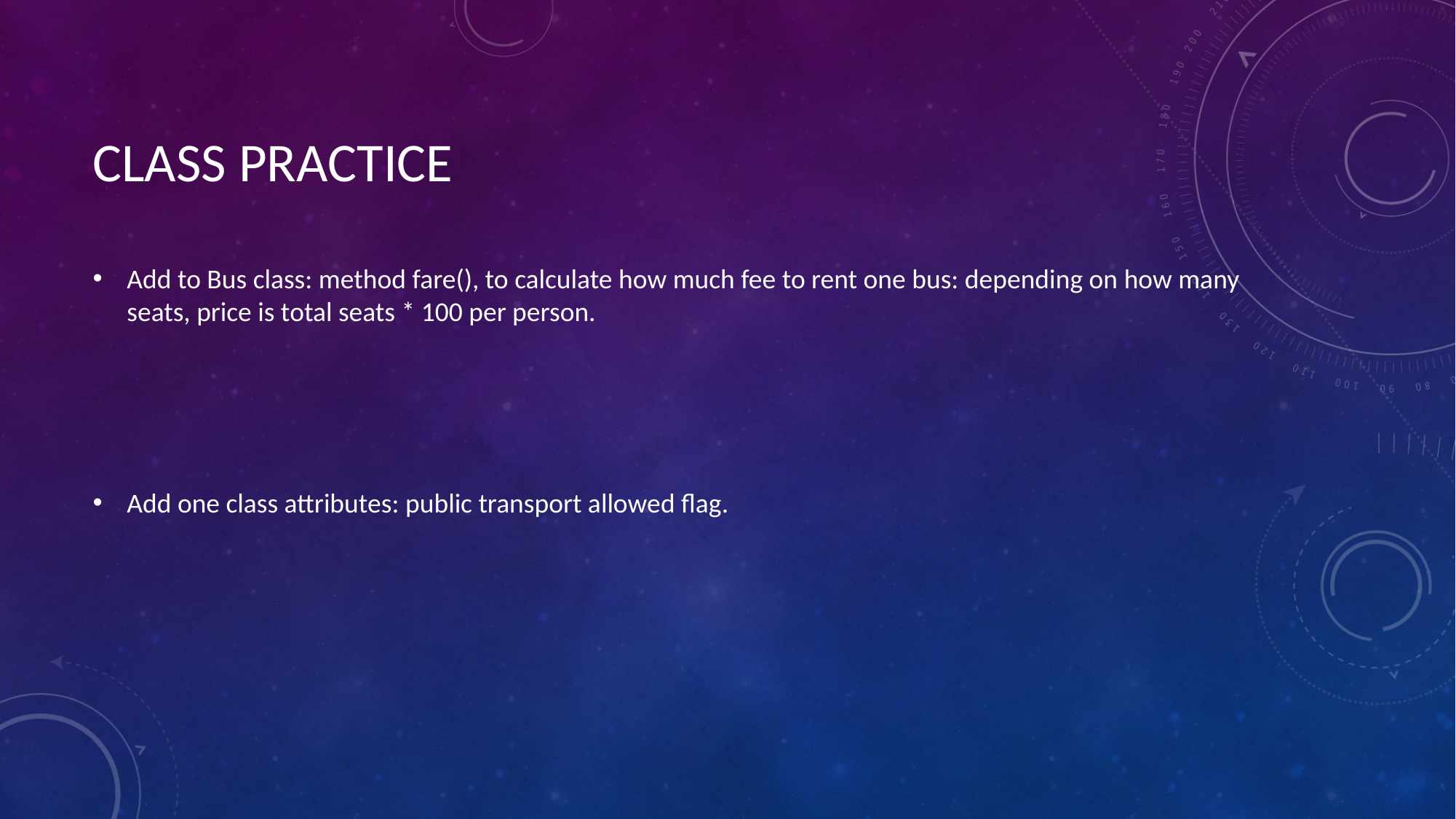

# Class practice
Add to Bus class: method fare(), to calculate how much fee to rent one bus: depending on how many seats, price is total seats * 100 per person.

Add one class attributes: public transport allowed flag.